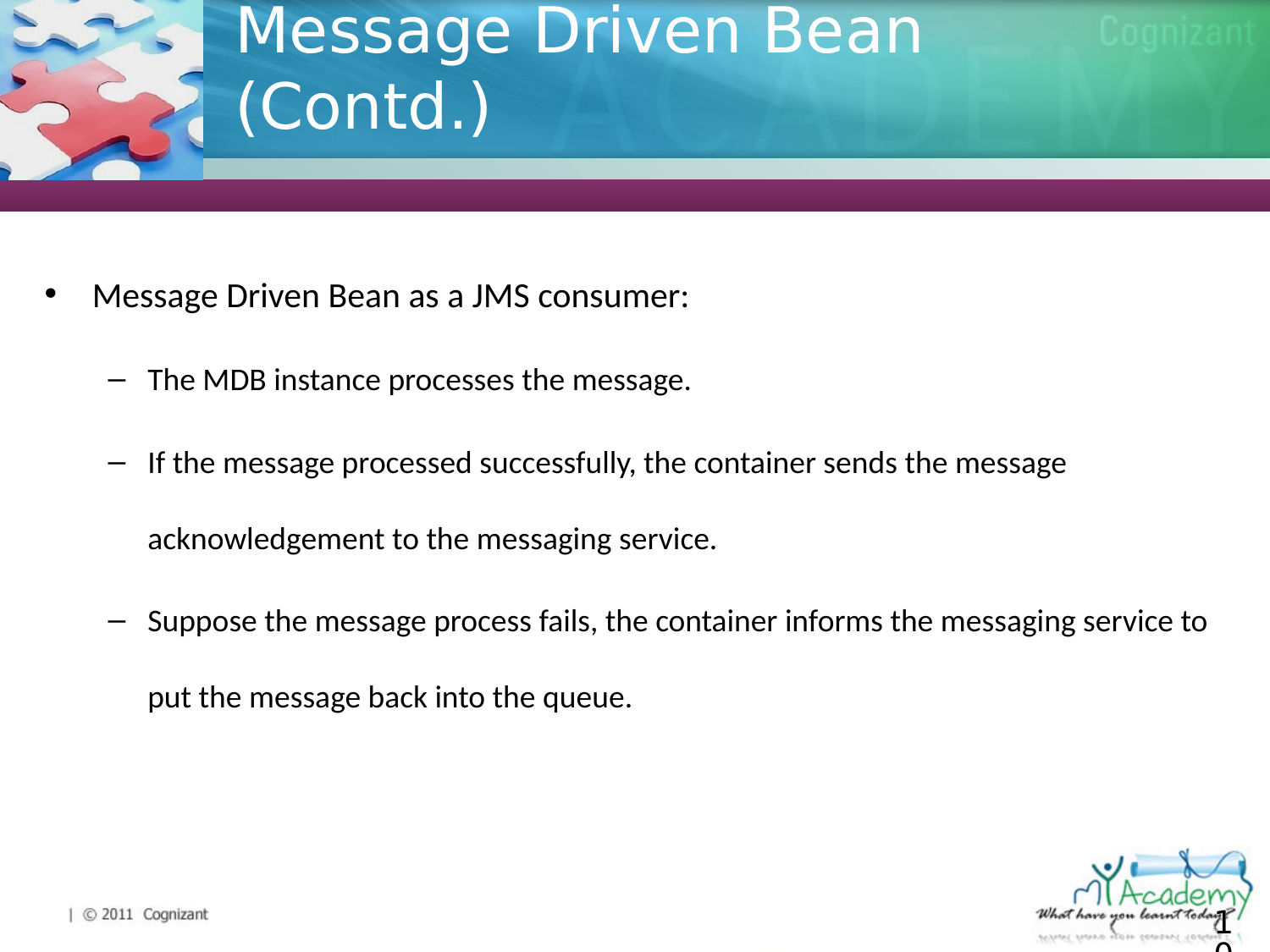

# Message Driven Bean (Contd.)
Message Driven Bean as a JMS consumer:
The MDB instance processes the message.
If the message processed successfully, the container sends the message acknowledgement to the messaging service.
Suppose the message process fails, the container informs the messaging service to put the message back into the queue.

10